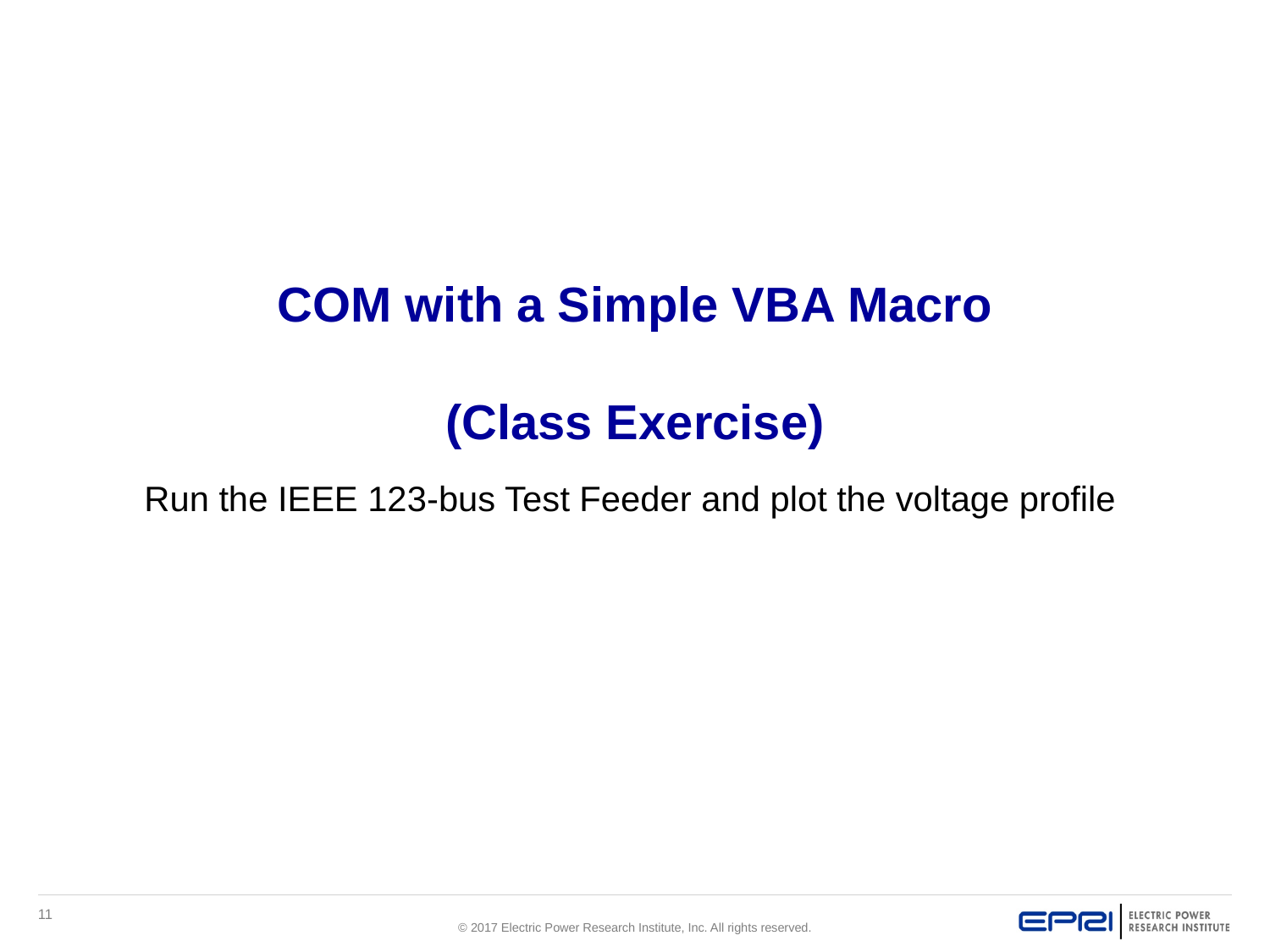

# COM with a Simple VBA Macro (Class Exercise)
Run the IEEE 123-bus Test Feeder and plot the voltage profile